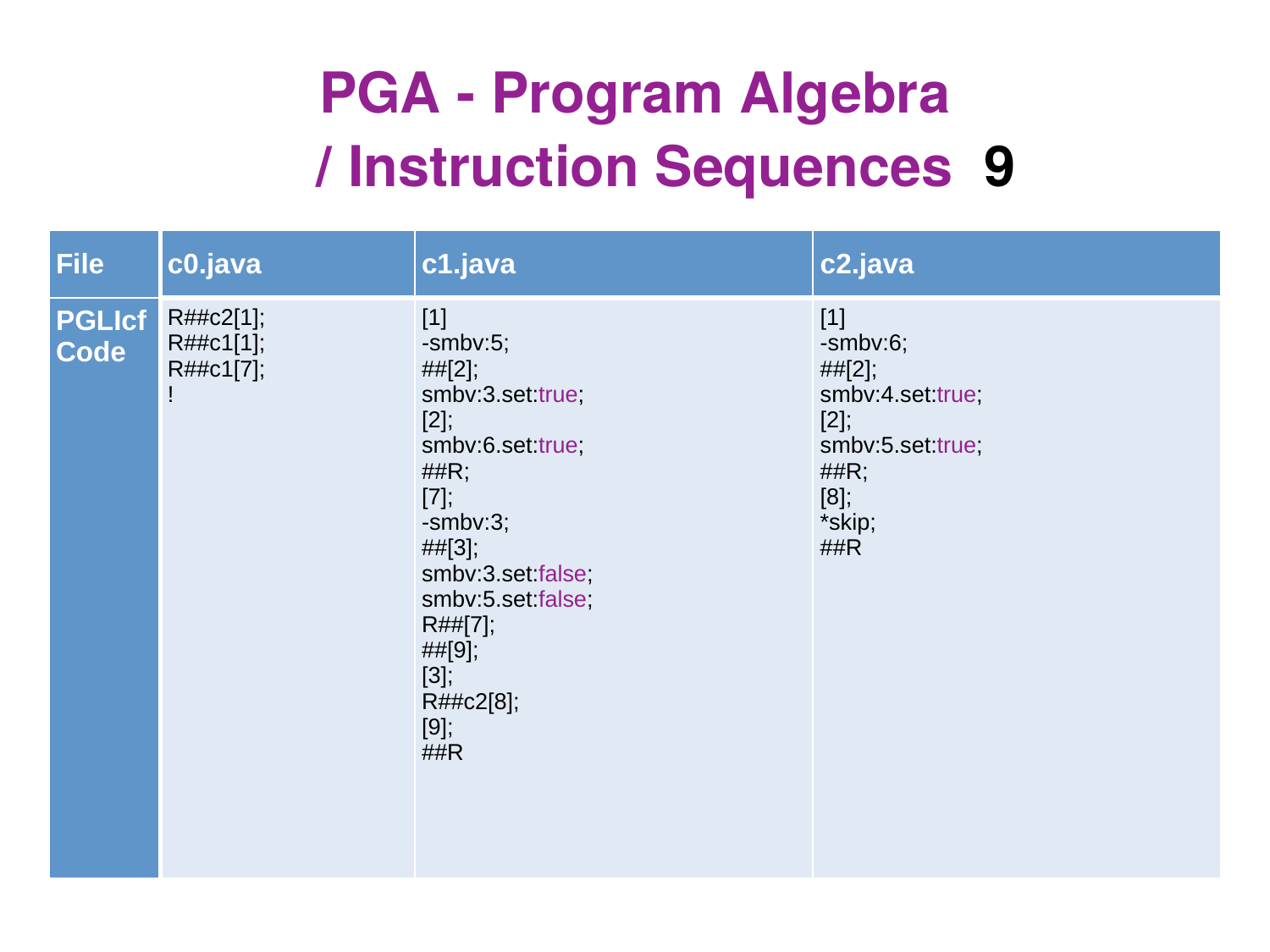

# PGA - Program Algebra
    / Instruction Sequences  9
| File | c0.java | c1.java | c2.java |
| --- | --- | --- | --- |
| PGLIcf Code | R##c2[1]; R##c1[1]; R##c1[7]; ! | [1] -smbv:5; ##[2]; smbv:3.set:true; [2]; smbv:6.set:true; ##R; [7]; -smbv:3; ##[3]; smbv:3.set:false; smbv:5.set:false; R##[7]; ##[9]; [3]; R##c2[8]; [9]; ##R | [1] -smbv:6; ##[2]; smbv:4.set:true; [2]; smbv:5.set:true; ##R; [8]; \*skip; ##R |
20